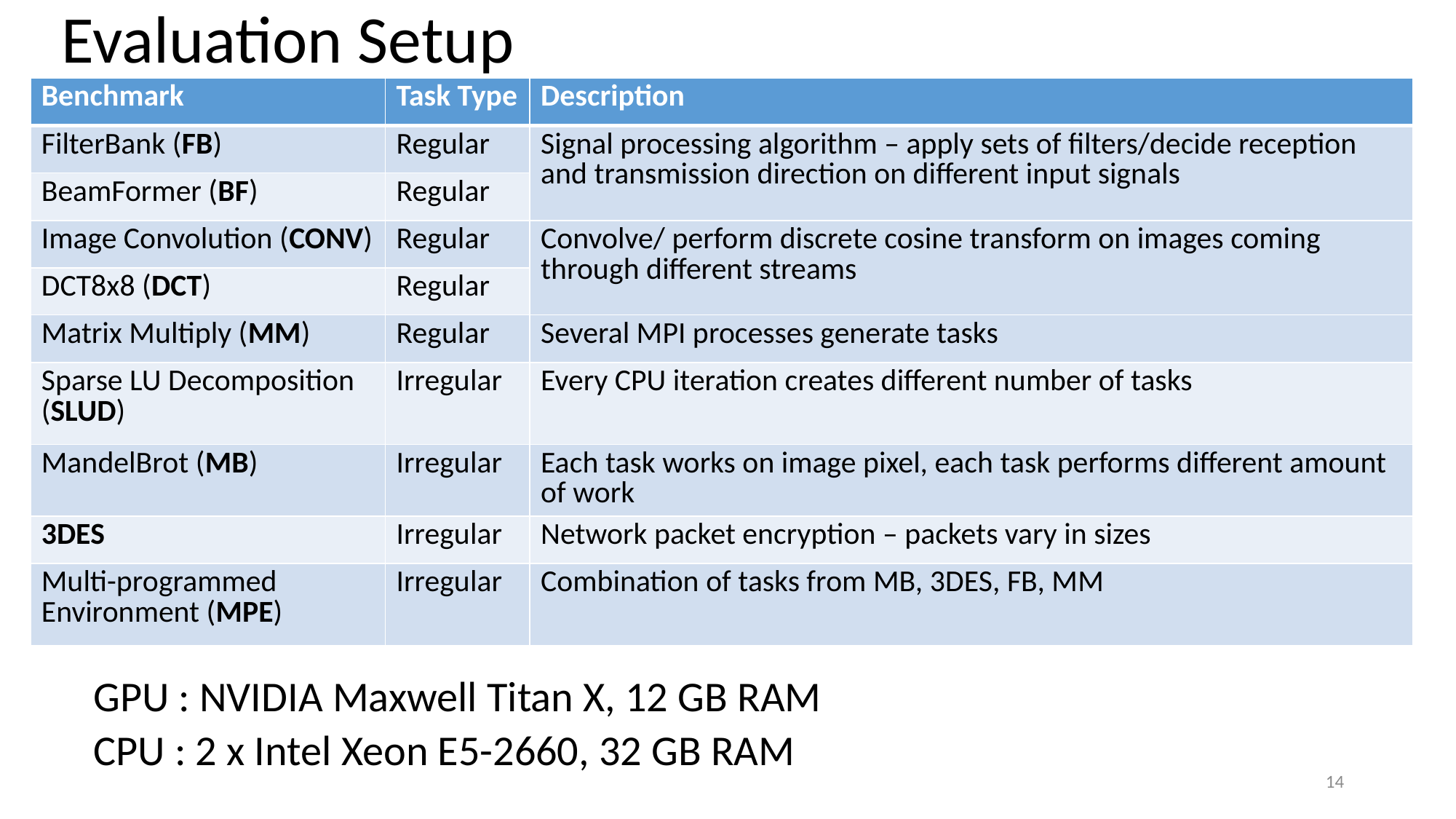

# Evaluation Setup
| Benchmark | Task Type | Description |
| --- | --- | --- |
| FilterBank (FB) | Regular | Signal processing algorithm – apply sets of filters/decide reception and transmission direction on different input signals |
| BeamFormer (BF) | Regular |  |
| Image Convolution (CONV) | Regular | Convolve/ perform discrete cosine transform on images coming through different streams |
| DCT8x8 (DCT) | Regular |  |
| Matrix Multiply (MM) | Regular | Several MPI processes generate tasks |
| Sparse LU Decomposition (SLUD) | Irregular | Every CPU iteration creates different number of tasks |
| MandelBrot (MB) | Irregular | Each task works on image pixel, each task performs different amount of work |
| 3DES | Irregular | Network packet encryption – packets vary in sizes |
| Multi-programmed Environment (MPE) | Irregular | Combination of tasks from MB, 3DES, FB, MM |
GPU : NVIDIA Maxwell Titan X, 12 GB RAM
CPU : 2 x Intel Xeon E5-2660, 32 GB RAM
14